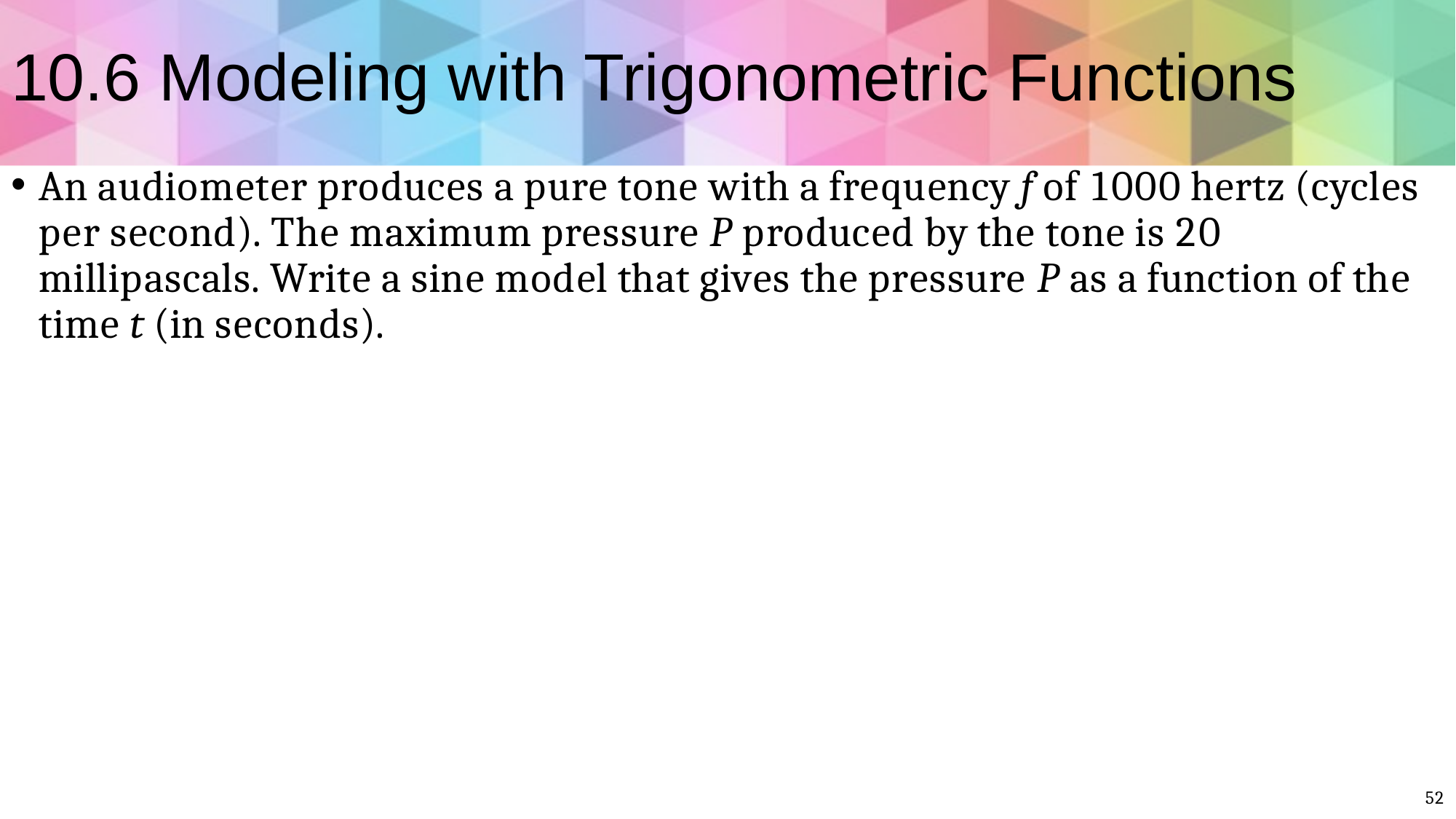

# 10.6 Modeling with Trigonometric Functions
An audiometer produces a pure tone with a frequency f of 1000 hertz (cycles per second). The maximum pressure P produced by the tone is 20 millipascals. Write a sine model that gives the pressure P as a function of the time t (in seconds).
52